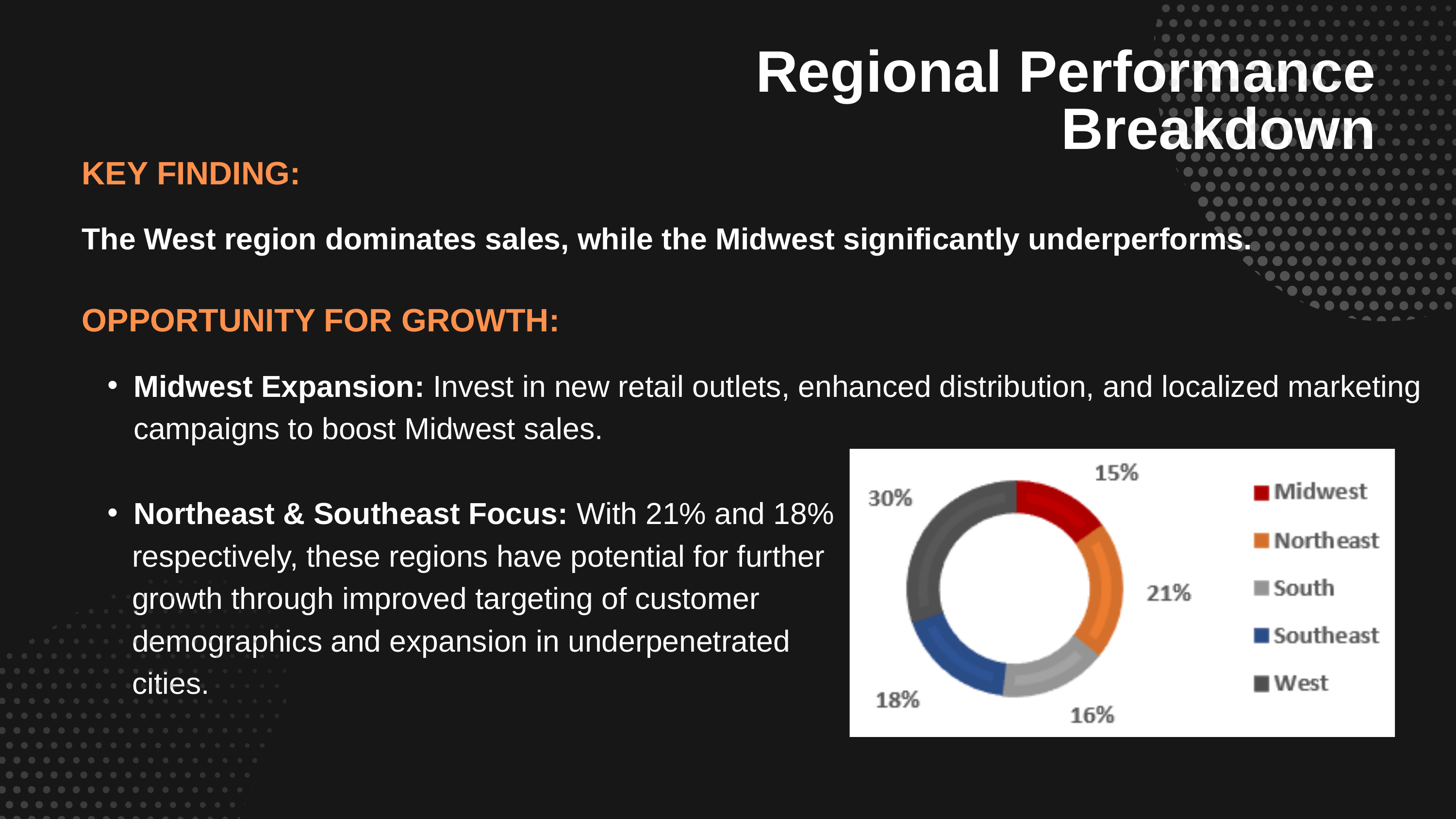

Regional Performance Breakdown
KEY FINDING:
The West region dominates sales, while the Midwest significantly underperforms.
OPPORTUNITY FOR GROWTH:
Midwest Expansion: Invest in new retail outlets, enhanced distribution, and localized marketing campaigns to boost Midwest sales.

Northeast & Southeast Focus: With 21% and 18%
      respectively, these regions have potential for further
      growth through improved targeting of customer
      demographics and expansion in underpenetrated
      cities.